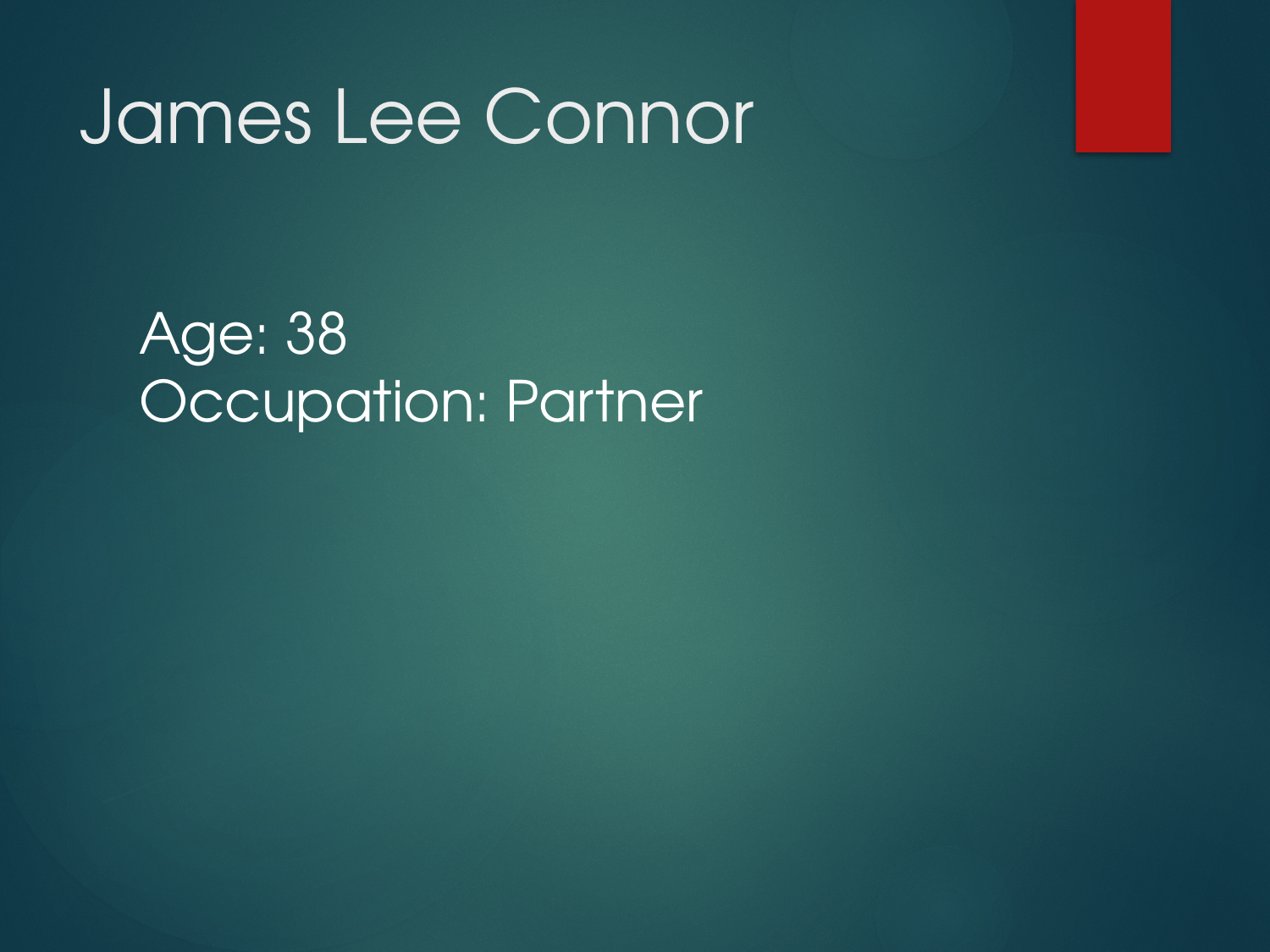

# James Lee Connor

Age: 38
Occupation: Partner